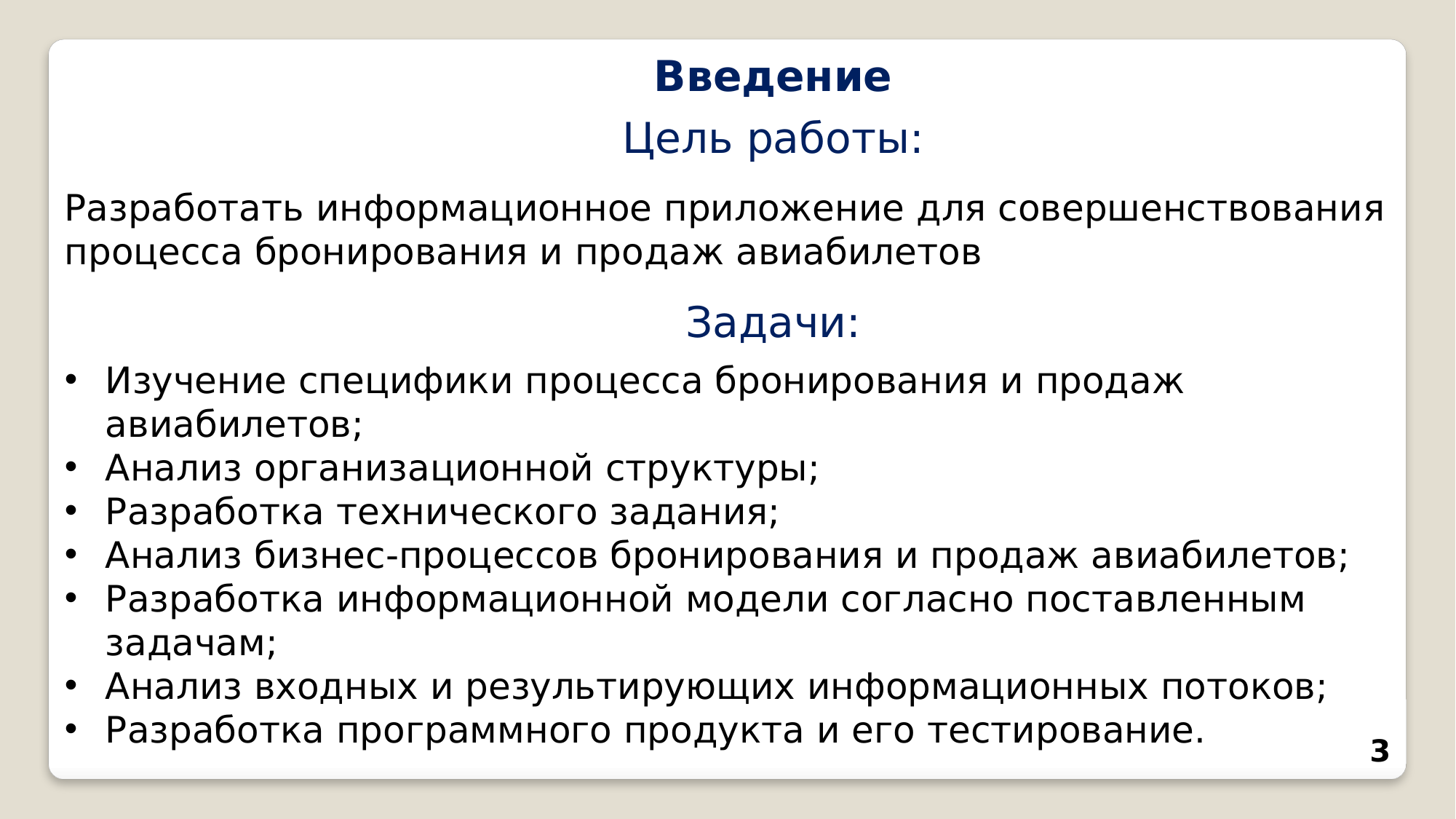

Введение
Цель работы:
Разработать информационное приложение для совершенствования процесса бронирования и продаж авиабилетов
Задачи:
Изучение специфики процесса бронирования и продаж авиабилетов;
Анализ организационной структуры;
Разработка технического задания;
Анализ бизнес-процессов бронирования и продаж авиабилетов;
Разработка информационной модели согласно поставленным задачам;
Анализ входных и результирующих информационных потоков;
Разработка программного продукта и его тестирование.
3